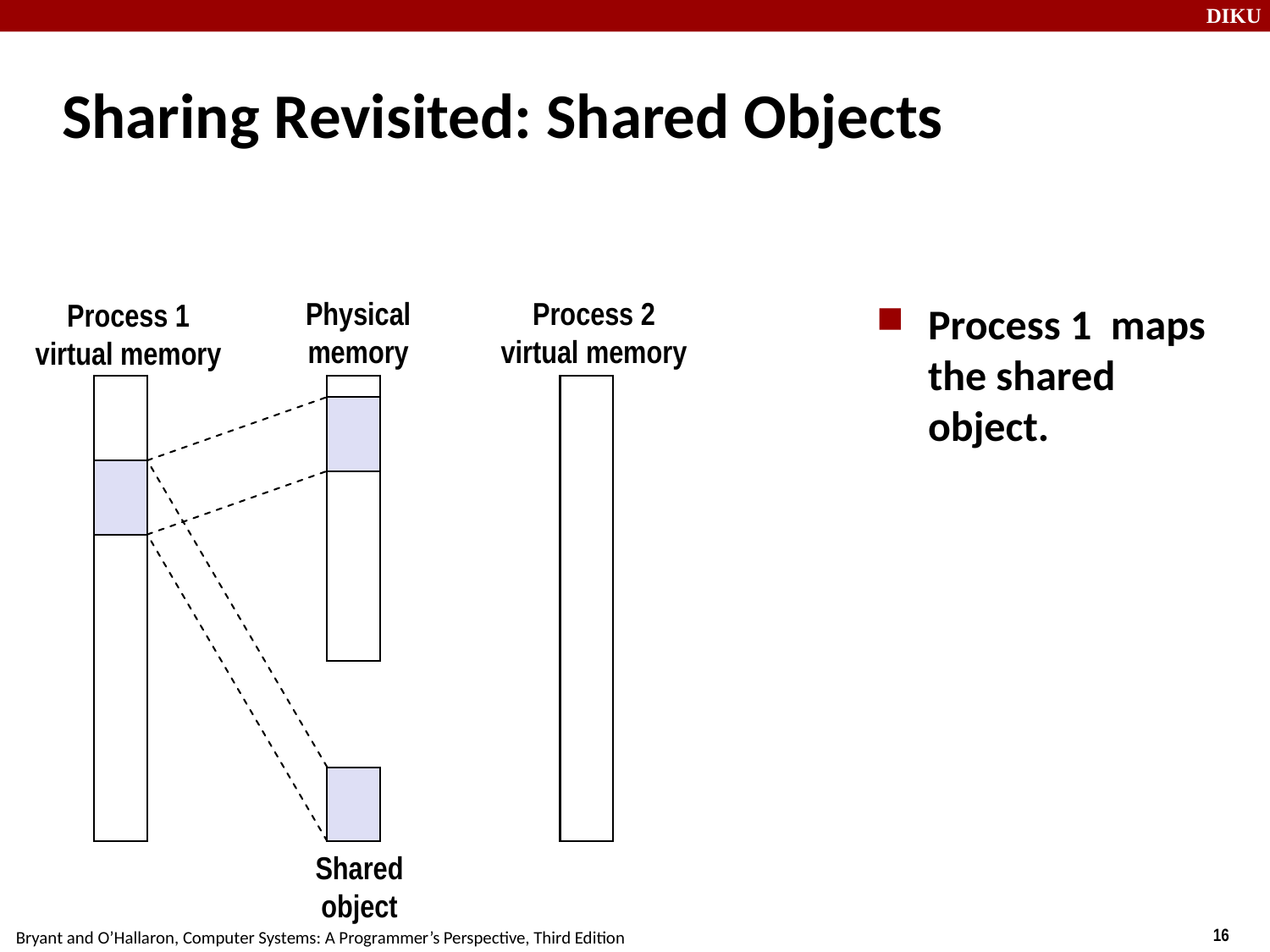

Sharing Revisited: Shared Objects
Physical
memory
Process 2
virtual memory
Process 1
virtual memory
Process 1  maps the shared object.

Shared
object